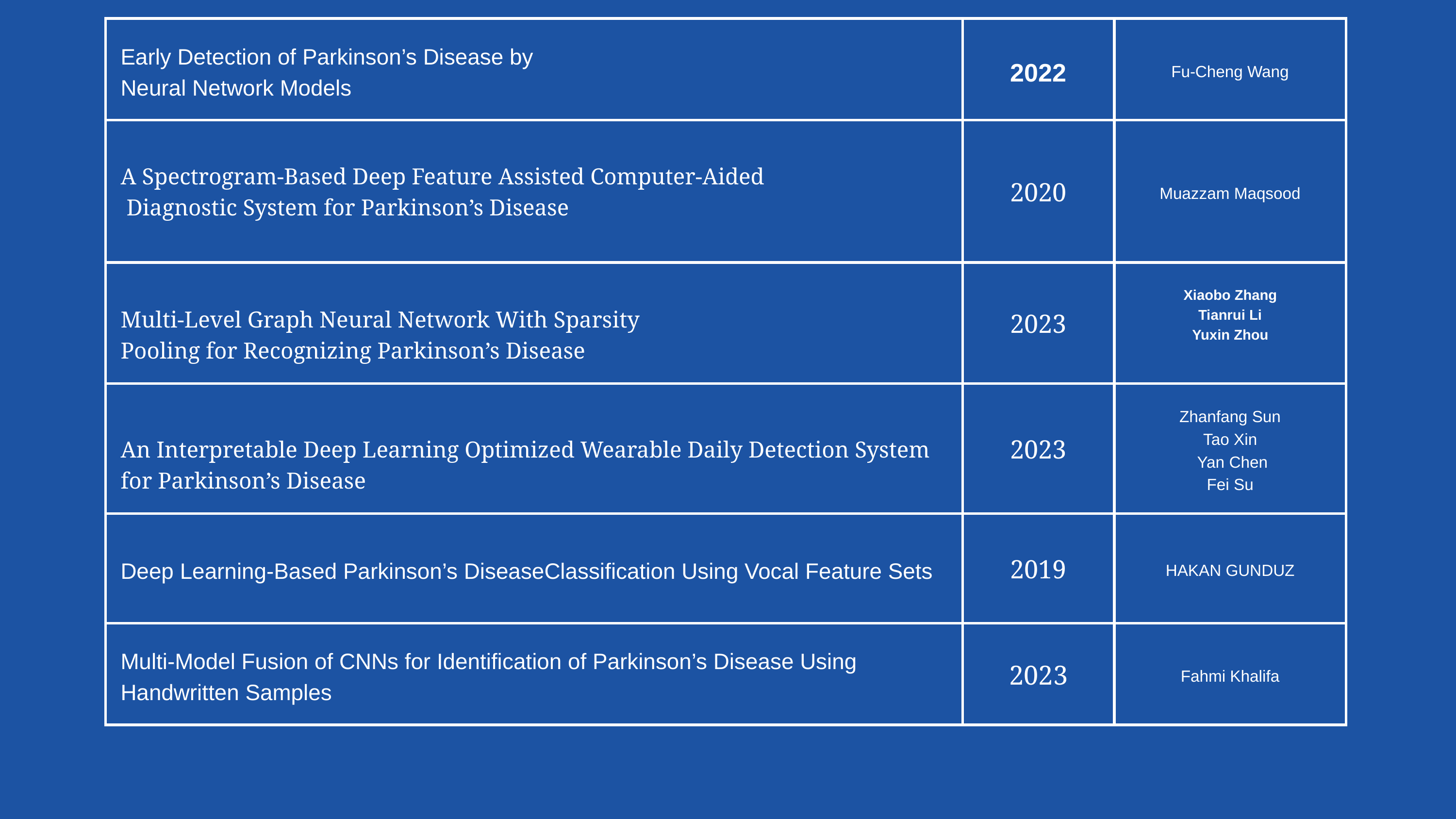

| Early Detection of Parkinson’s Disease by Neural Network Models | 2022 | Fu-Cheng Wang |
| --- | --- | --- |
| A Spectrogram-Based Deep Feature Assisted Computer-Aided Diagnostic System for Parkinson’s Disease | 2020 | Muazzam Maqsood |
| Multi-Level Graph Neural Network With Sparsity Pooling for Recognizing Parkinson’s Disease | 2023 | Xiaobo Zhang Tianrui Li Yuxin Zhou |
| An Interpretable Deep Learning Optimized Wearable Daily Detection System for Parkinson’s Disease | 2023 | Zhanfang Sun Tao Xin Yan Chen Fei Su |
| Deep Learning-Based Parkinson’s DiseaseClassification Using Vocal Feature Sets | 2019 | HAKAN GUNDUZ |
| Multi-Model Fusion of CNNs for Identification of Parkinson’s Disease Using Handwritten Samples | 2023 | Fahmi Khalifa |